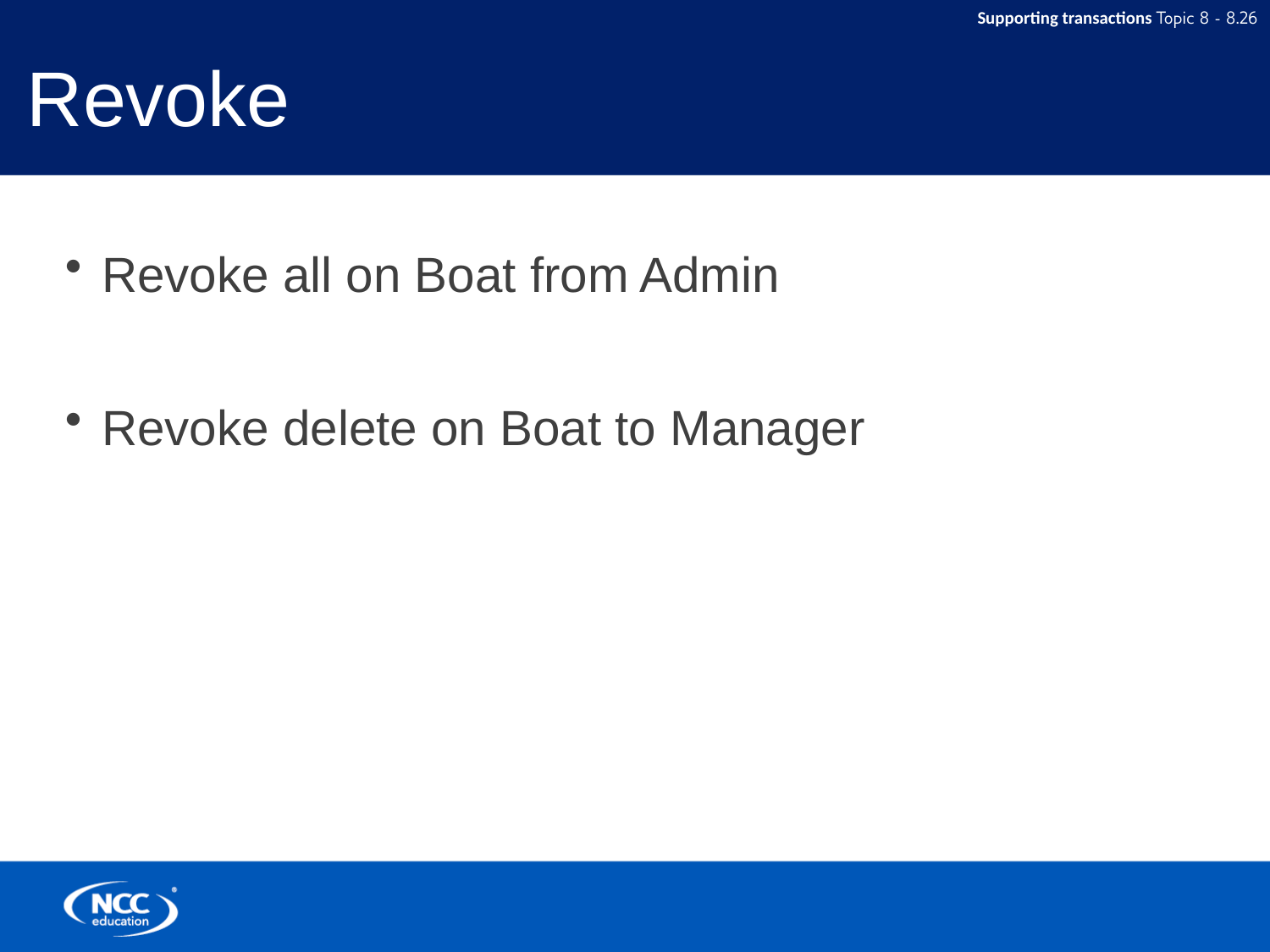

# Revoke
Revoke all on Boat from Admin

Revoke delete on Boat to Manager